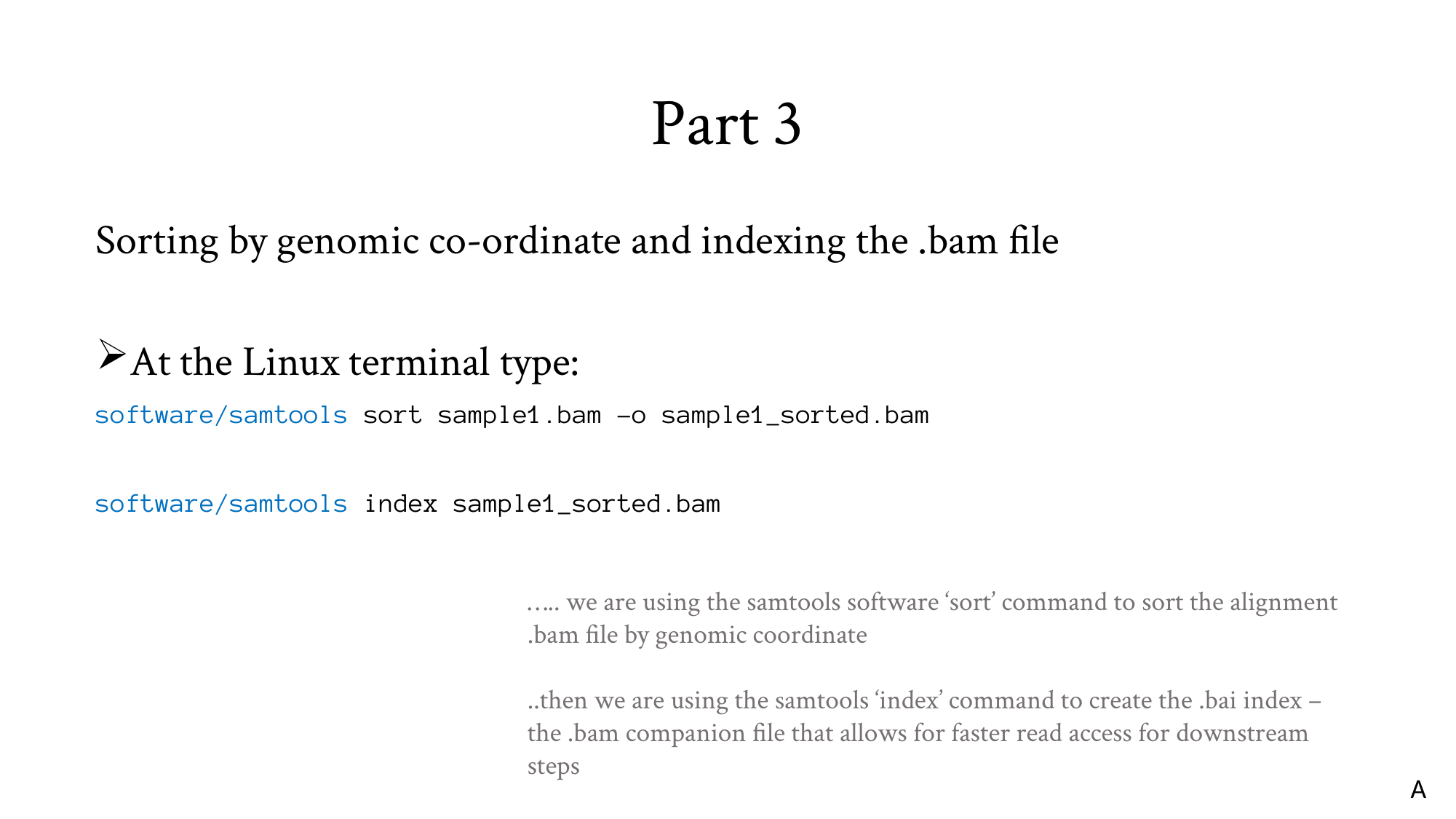

# Part 3
Sorting by genomic co-ordinate and indexing the .bam file

At the Linux terminal type:
software/samtools sort sample1.bam -o sample1_sorted.bam

software/samtools index sample1_sorted.bam
….. we are using the samtools software ‘sort’ command to sort the alignment .bam file by genomic coordinate

..then we are using the samtools ‘index’ command to create the .bai index – the .bam companion file that allows for faster read access for downstream steps
A